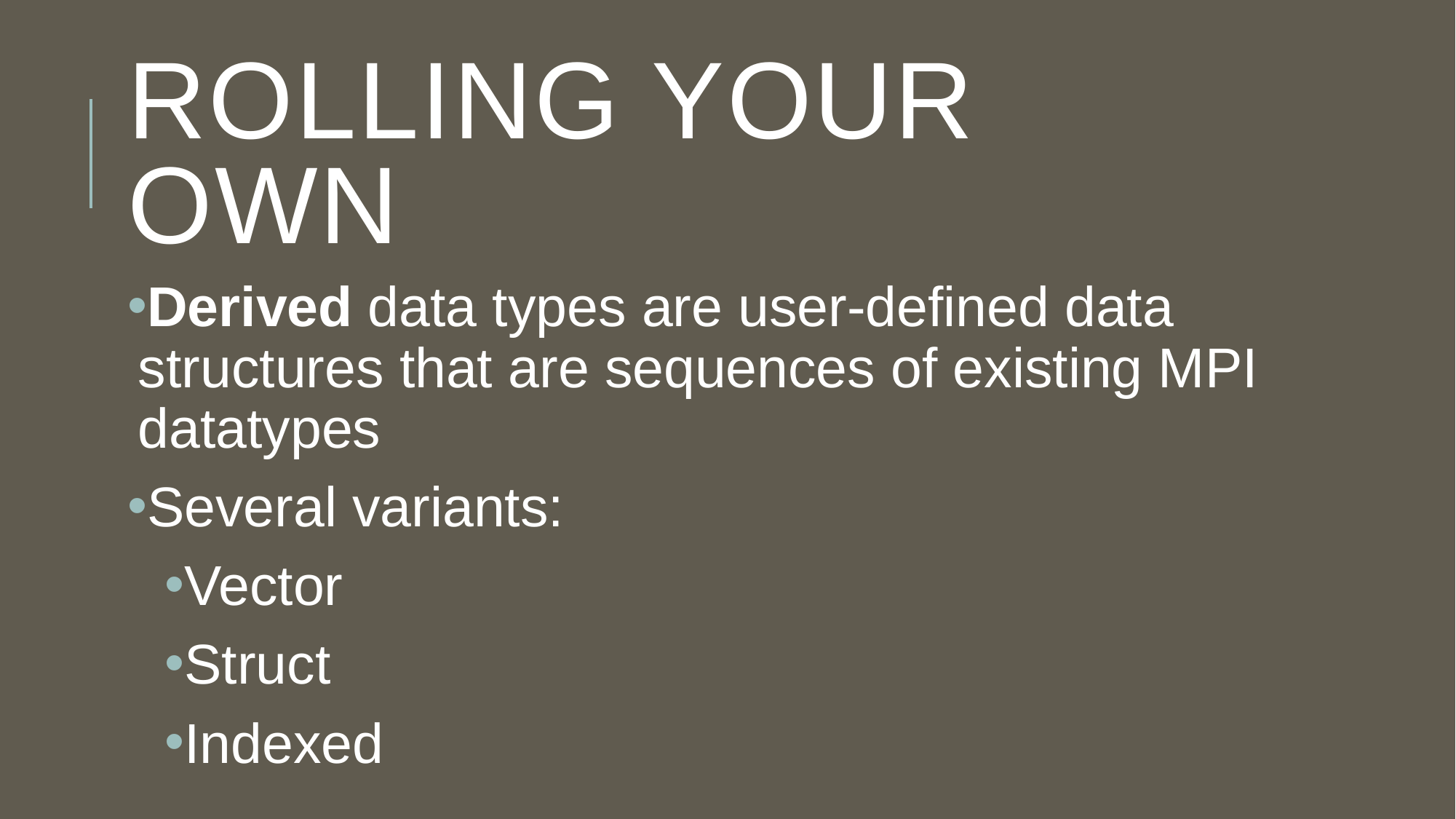

# Rolling your own
Derived data types are user-defined data structures that are sequences of existing MPI datatypes
Several variants:
Vector
Struct
Indexed